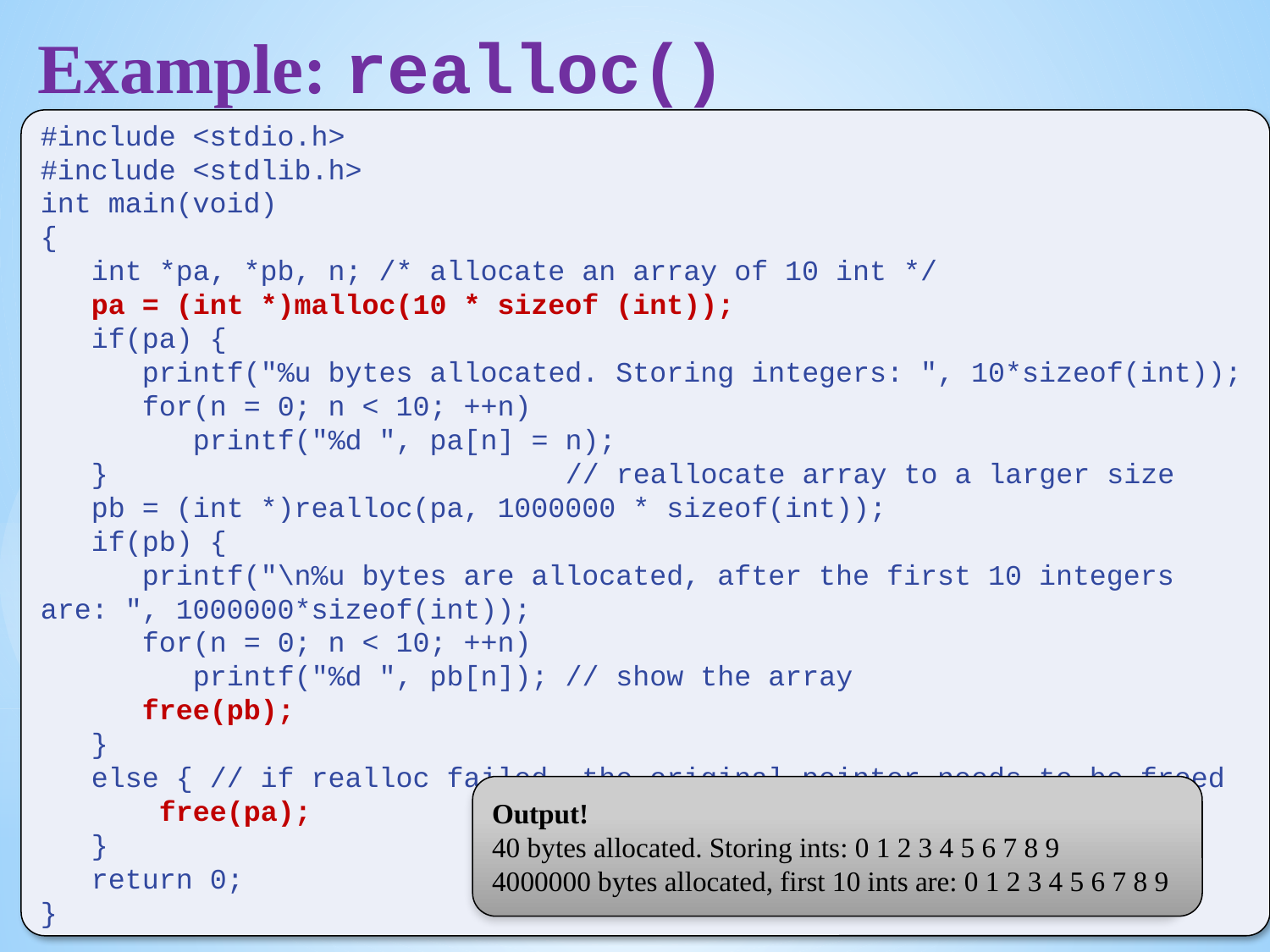

# Example: realloc()
#include <stdio.h>
#include <stdlib.h>
int main(void)
{
   int *pa, *pb, n; /* allocate an array of 10 int */
   pa = (int *)malloc(10 * sizeof (int));
   if(pa) {
      printf("%u bytes allocated. Storing integers: ", 10*sizeof(int));
      for(n = 0; n < 10; ++n)
         printf("%d ", pa[n] = n);
   }				 // reallocate array to a larger size
   pb = (int *)realloc(pa, 1000000 * sizeof(int));
   if(pb) {
      printf("\n%u bytes are allocated, after the first 10 integers are: ", 1000000*sizeof(int));
      for(n = 0; n < 10; ++n)
         printf("%d ", pb[n]); // show the array
      free(pb);
   }
   else { // if realloc failed, the original pointer needs to be freed
       free(pa);
   }
   return 0;
}
Output!
40 bytes allocated. Storing ints: 0 1 2 3 4 5 6 7 8 9
4000000 bytes allocated, first 10 ints are: 0 1 2 3 4 5 6 7 8 9
CS 11001 : Programming and Data Structures
28
Lecture #07: © DSamanta